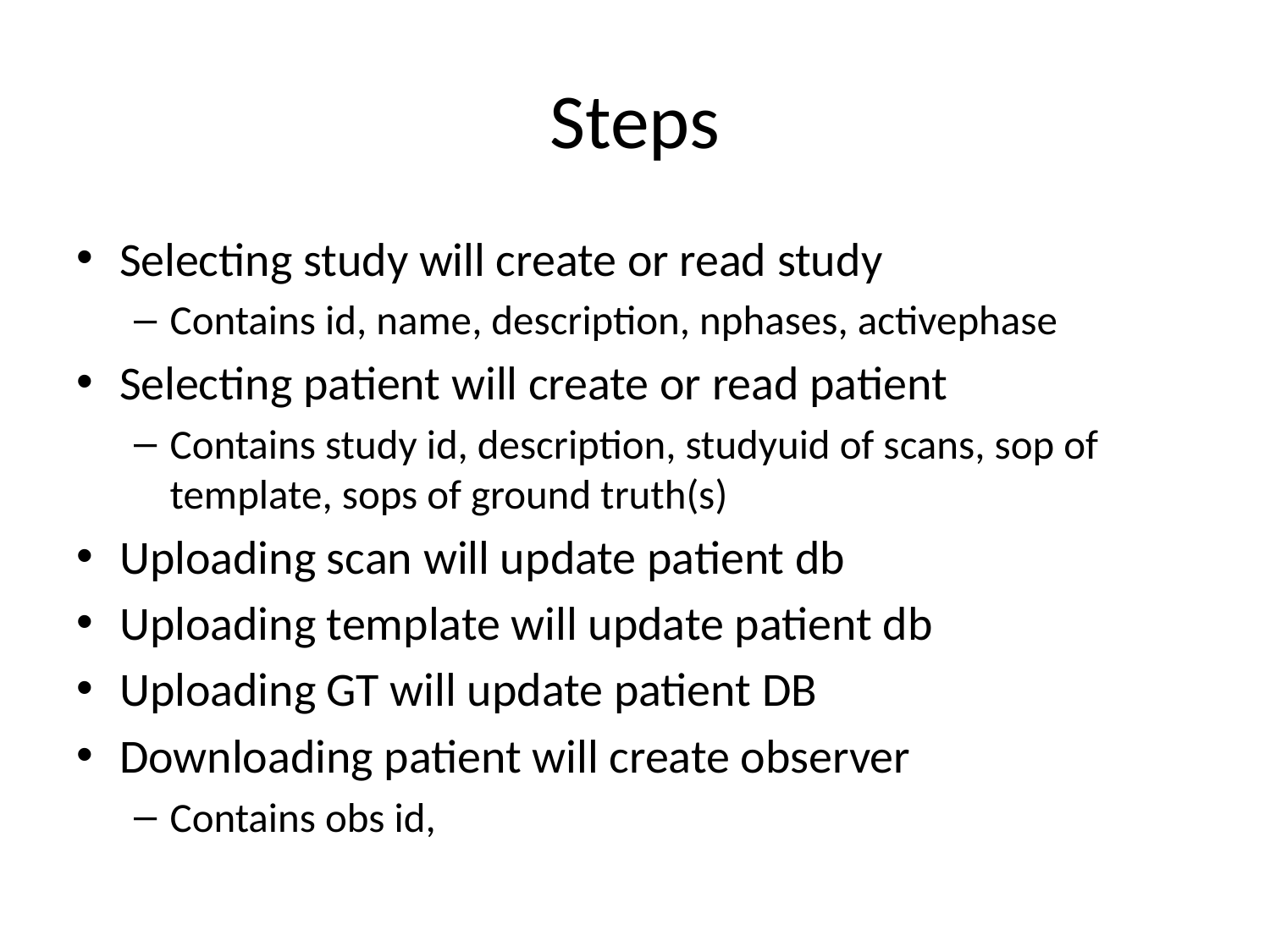

# Steps
Selecting study will create or read study
Contains id, name, description, nphases, activephase
Selecting patient will create or read patient
Contains study id, description, studyuid of scans, sop of template, sops of ground truth(s)
Uploading scan will update patient db
Uploading template will update patient db
Uploading GT will update patient DB
Downloading patient will create observer
Contains obs id,